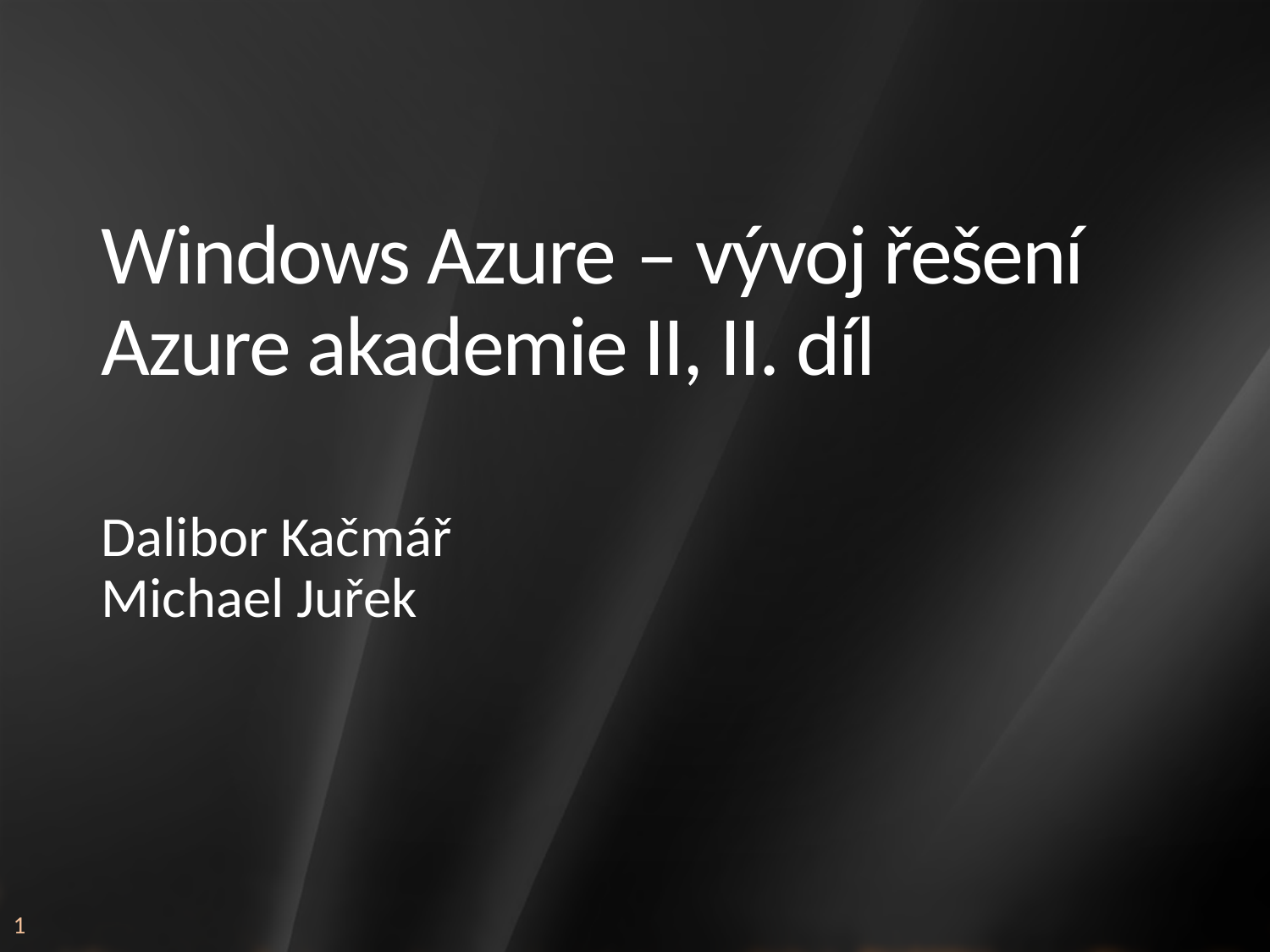

# Windows Azure – vývoj řešení Azure akademie II, II. díl
Dalibor Kačmář
Michael Juřek